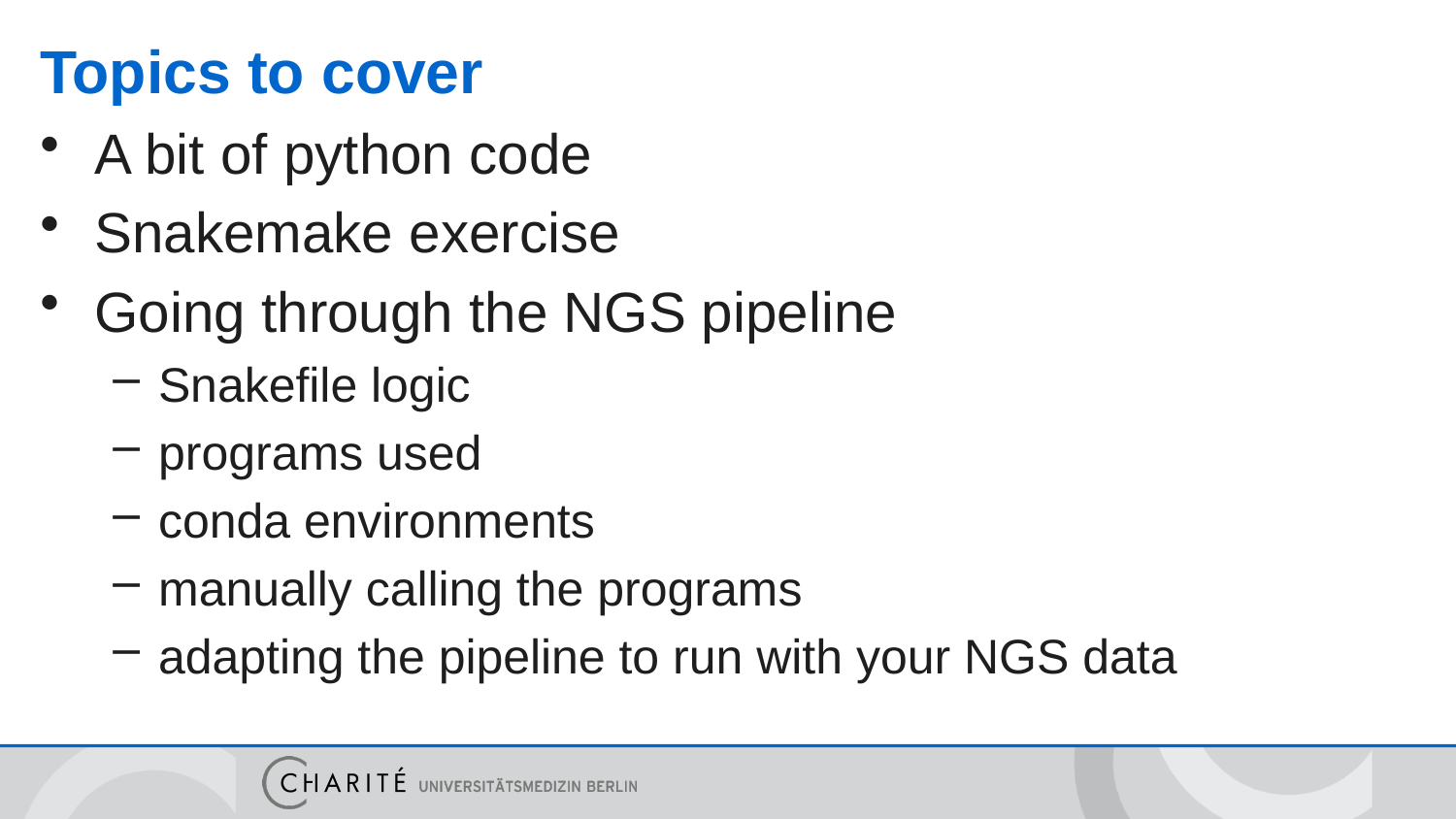

# Topics to cover
A bit of python code
Snakemake exercise
Going through the NGS pipeline
Snakefile logic
programs used
conda environments
manually calling the programs
adapting the pipeline to run with your NGS data